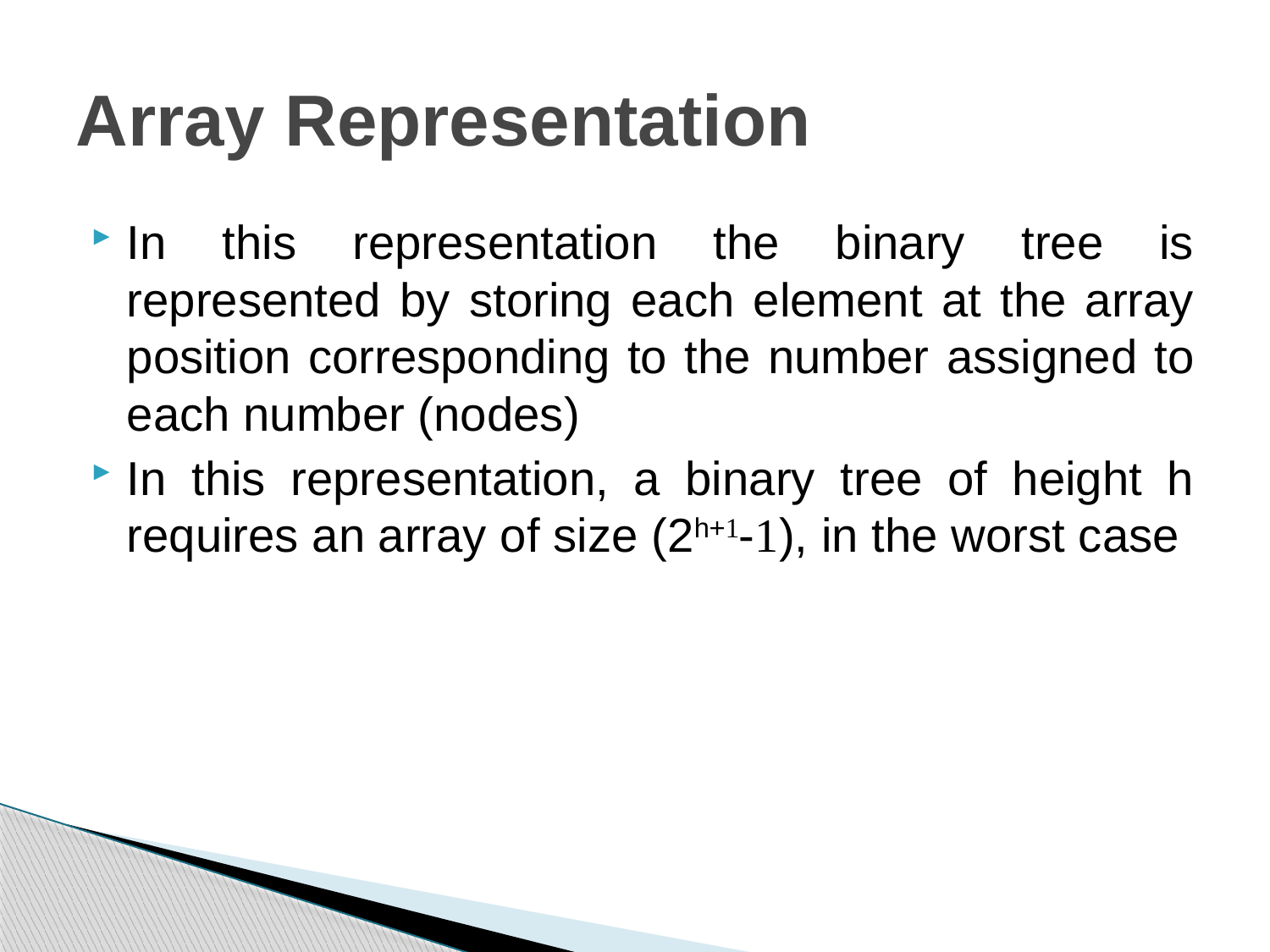

# Array Representation
In this representation the binary tree is represented by storing each element at the array position corresponding to the number assigned to each number (nodes)
In this representation, a binary tree of height h requires an array of size (2h+1-1), in the worst case